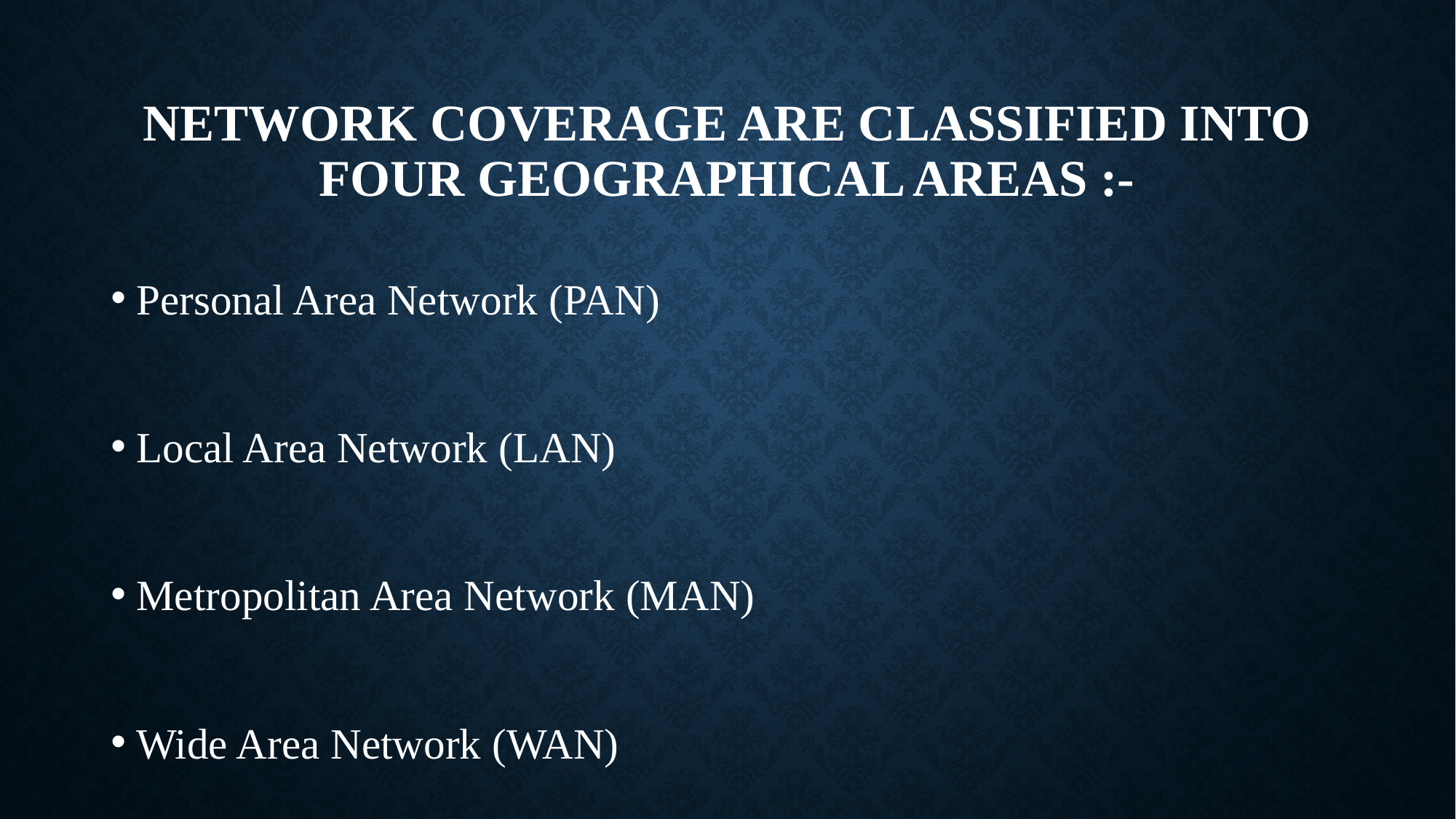

# Network Coverage are classified into four geographical areas :-
Personal Area Network (PAN)

Local Area Network (LAN)

Metropolitan Area Network (MAN)

Wide Area Network (WAN)